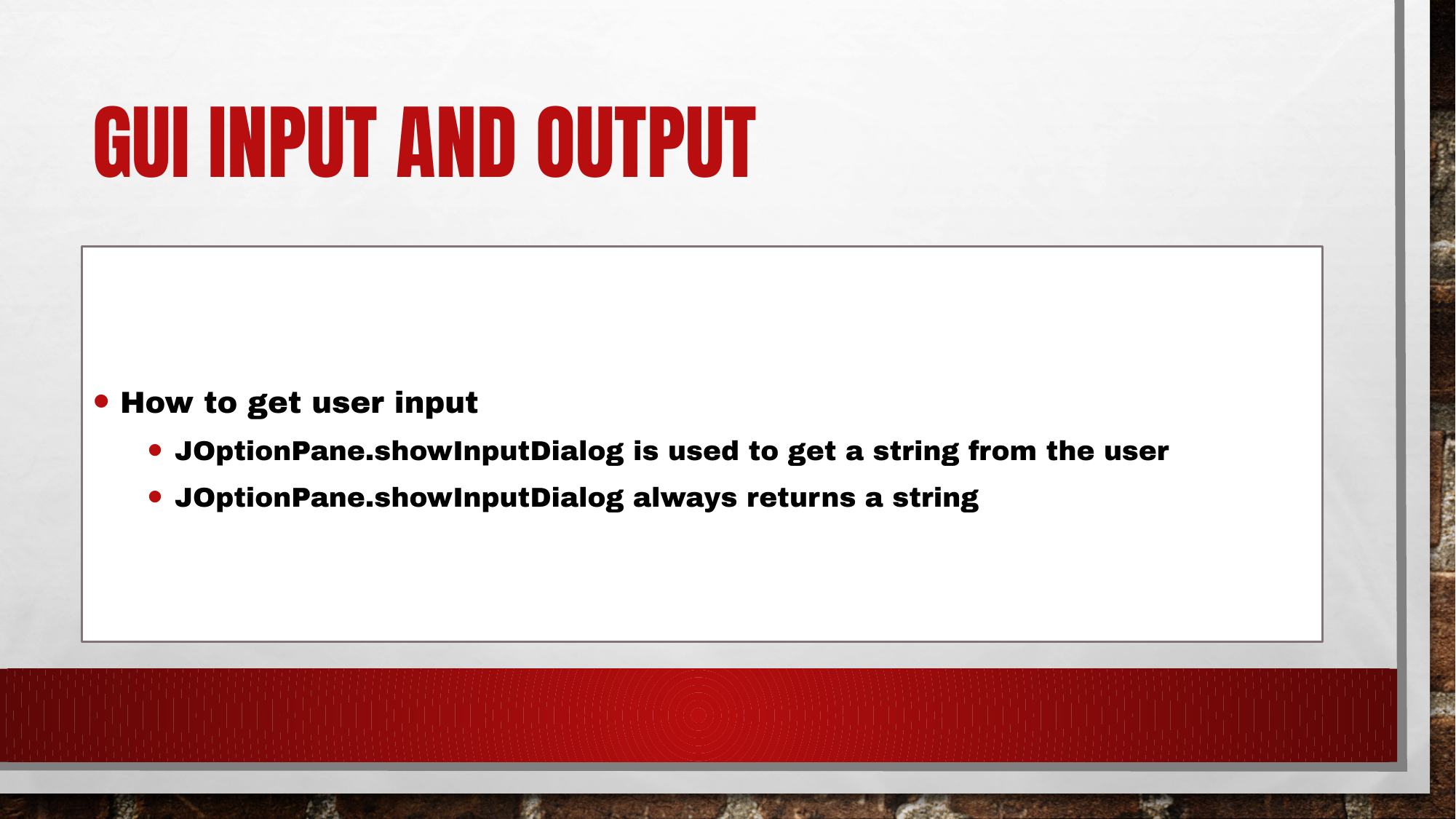

# Gui input and output
How to get user input
JOptionPane.showInputDialog is used to get a string from the user
JOptionPane.showInputDialog always returns a string